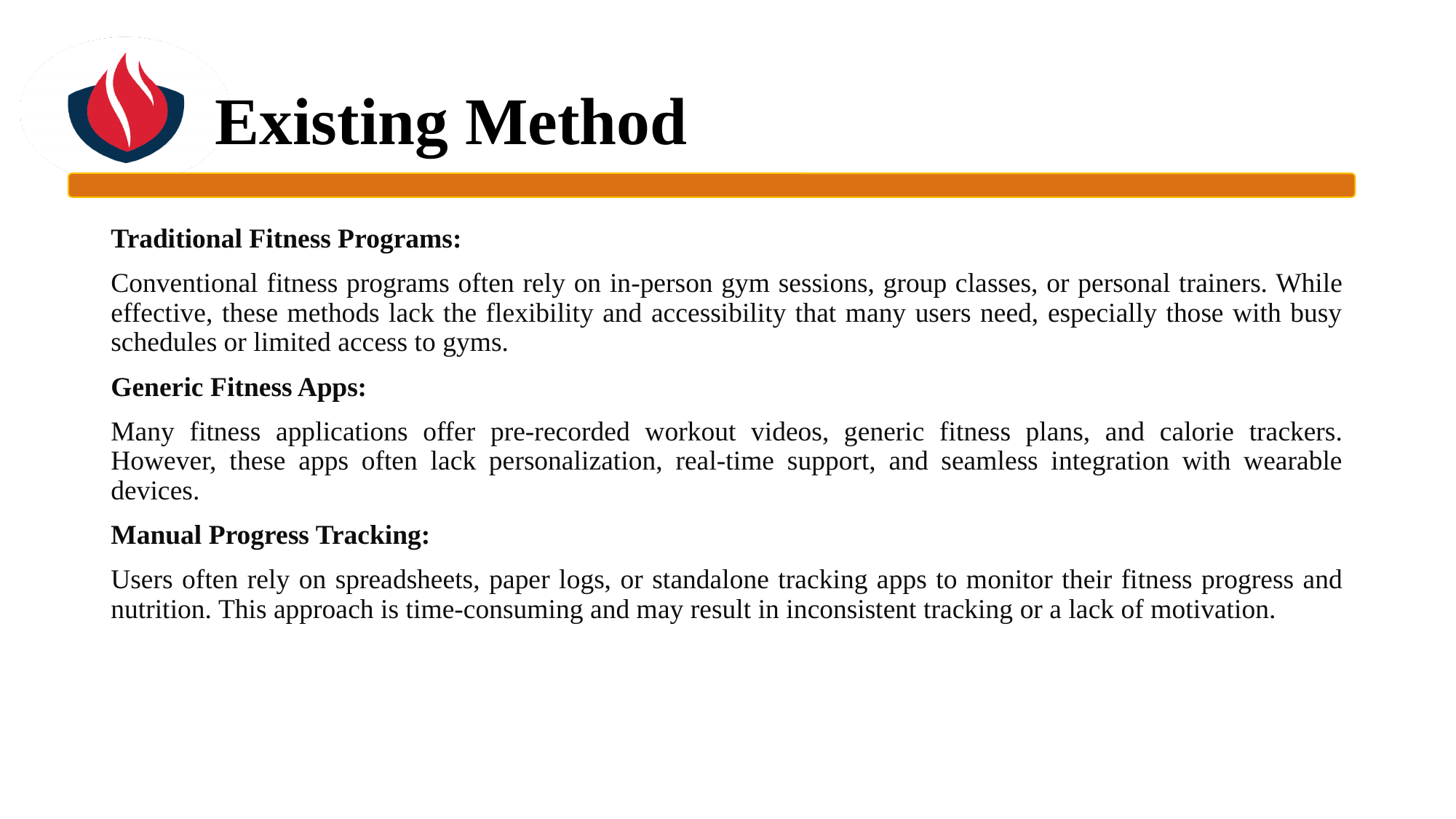

# Existing Method
Traditional Fitness Programs:
Conventional fitness programs often rely on in-person gym sessions, group classes, or personal trainers. While effective, these methods lack the flexibility and accessibility that many users need, especially those with busy schedules or limited access to gyms.
Generic Fitness Apps:
Many fitness applications offer pre-recorded workout videos, generic fitness plans, and calorie trackers. However, these apps often lack personalization, real-time support, and seamless integration with wearable devices.
Manual Progress Tracking:
Users often rely on spreadsheets, paper logs, or standalone tracking apps to monitor their fitness progress and nutrition. This approach is time-consuming and may result in inconsistent tracking or a lack of motivation.